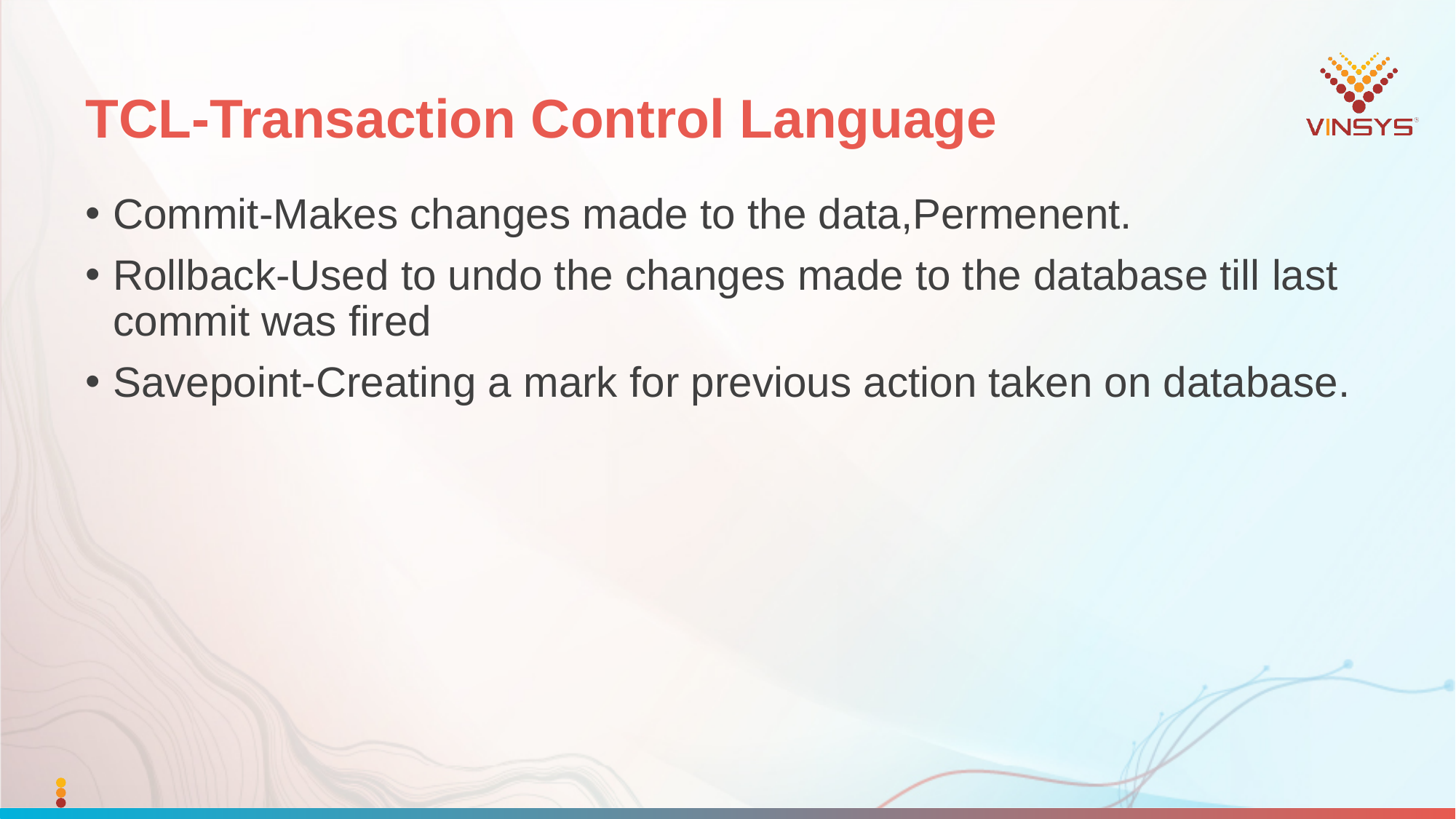

# TCL-Transaction Control Language
Commit-Makes changes made to the data,Permenent.
Rollback-Used to undo the changes made to the database till last commit was fired
Savepoint-Creating a mark for previous action taken on database.